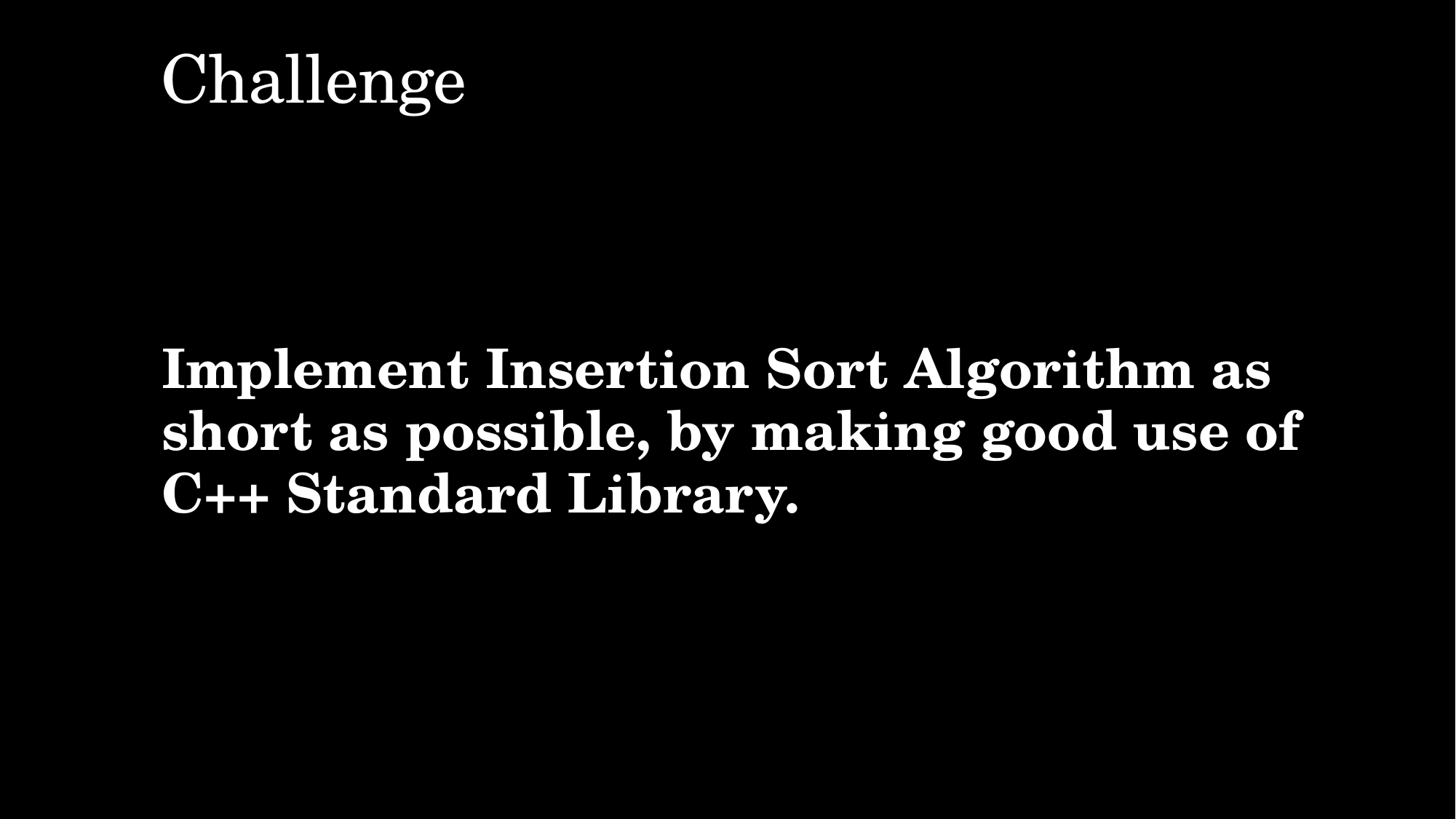

# Challenge

Implement Insertion Sort Algorithm as short as possible, by making good use of C++ Standard Library.